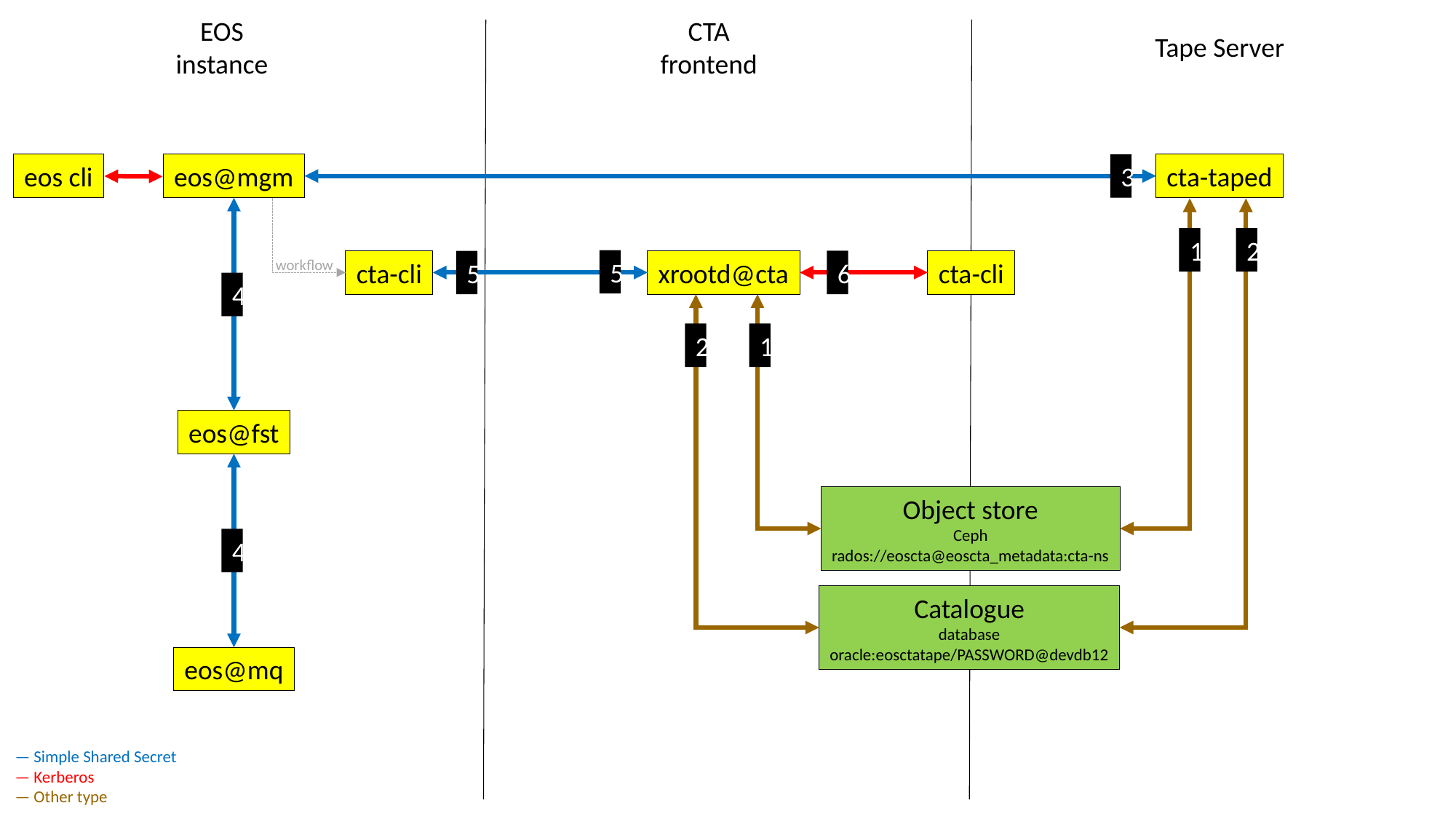

EOS
instance
CTA
frontend
Tape Server
eos cli
eos@mgm
3
cta-taped
1
2
workflow
5
cta-cli
6
xrootd@cta
cta-cli
5
4
2
1
eos@fst
Object store
Ceph
rados://eoscta@eoscta_metadata:cta-ns
4
Catalogue
database
oracle:eosctatape/PASSWORD@devdb12
eos@mq
— Simple Shared Secret
— Kerberos
— Other type